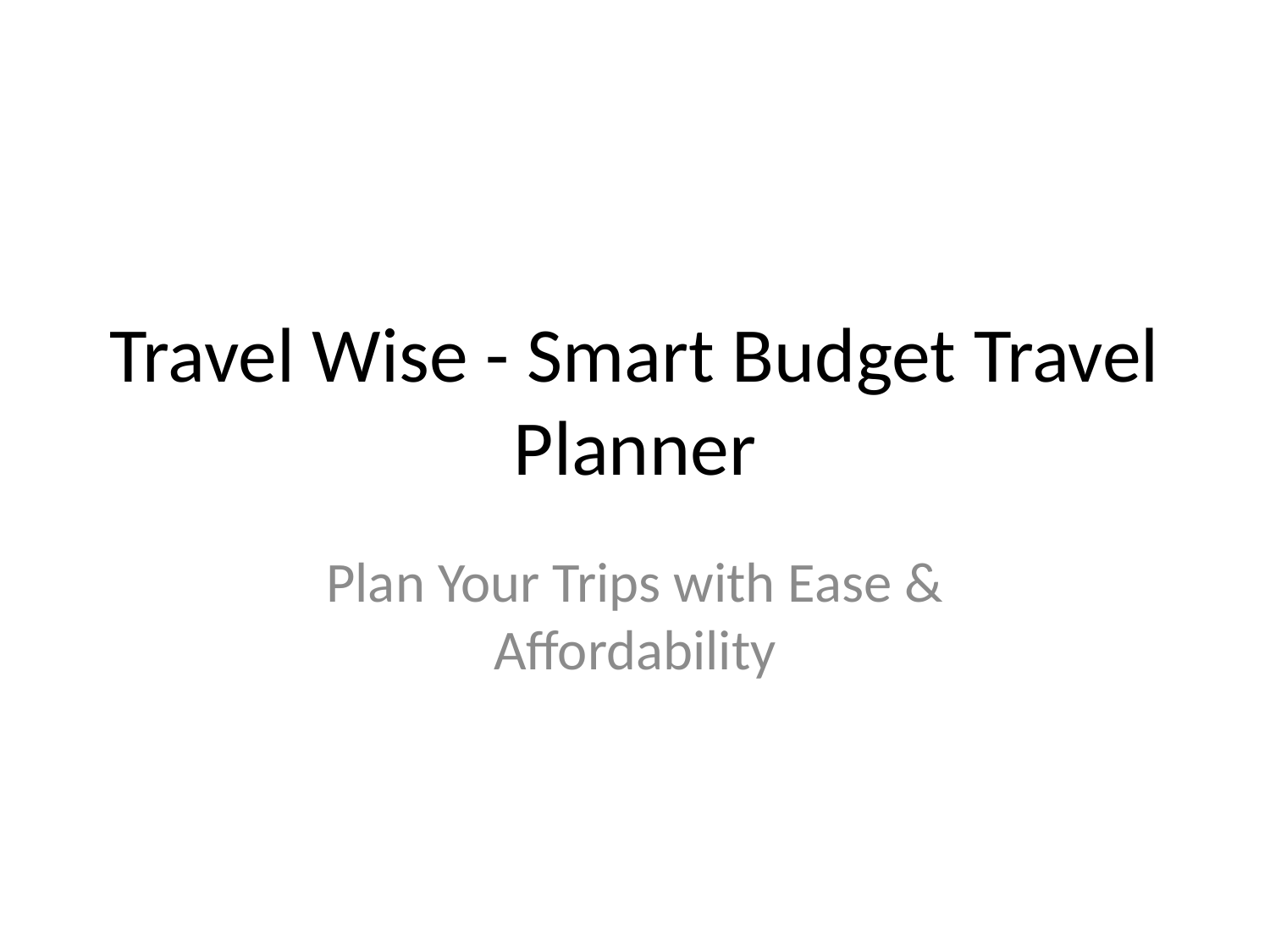

# Travel Wise - Smart Budget Travel Planner
Plan Your Trips with Ease & Affordability